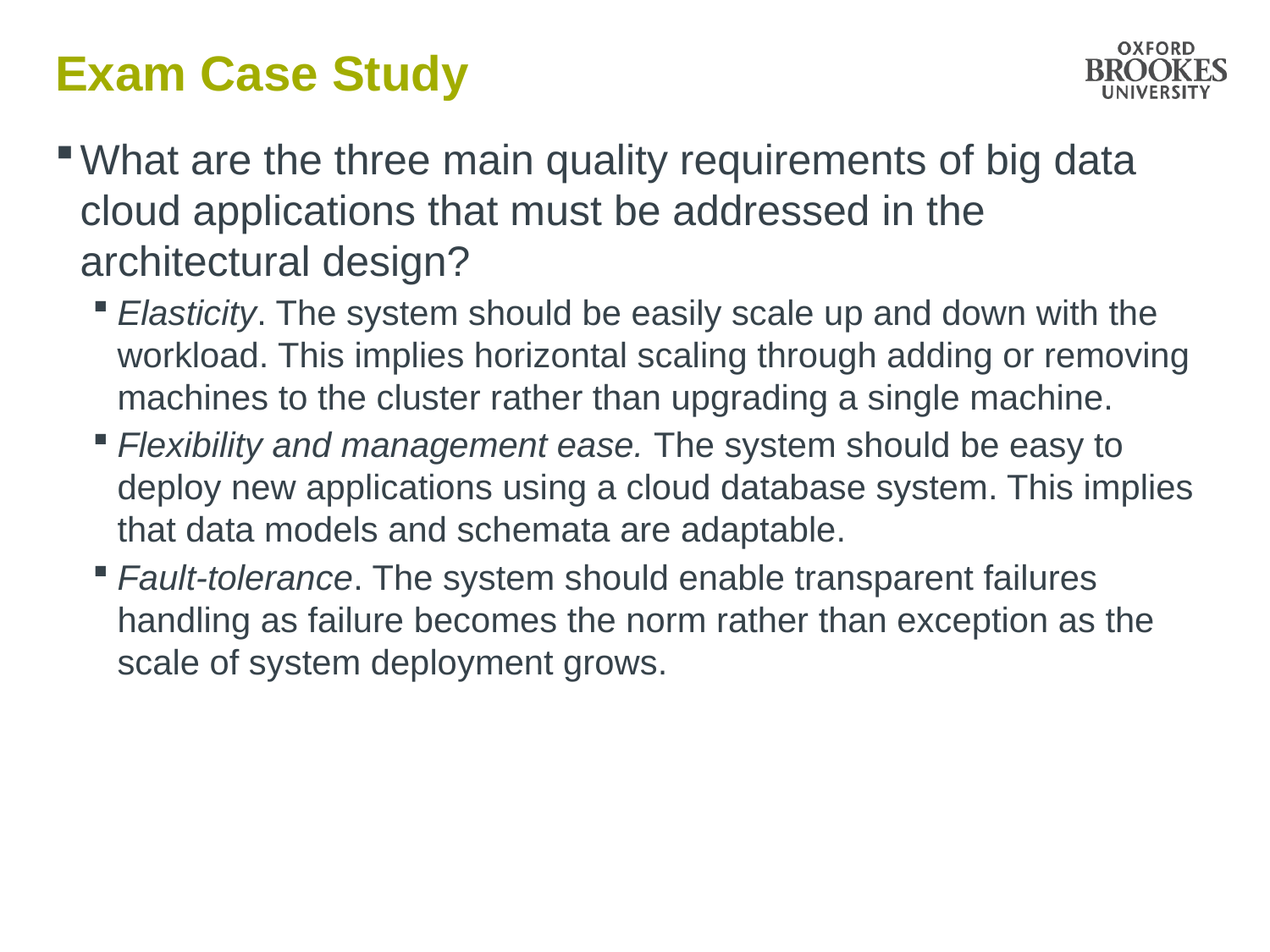

# Exam Case Study
What are the three main quality requirements of big data cloud applications that must be addressed in the architectural design?
Elasticity. The system should be easily scale up and down with the workload. This implies horizontal scaling through adding or removing machines to the cluster rather than upgrading a single machine.
Flexibility and management ease. The system should be easy to deploy new applications using a cloud database system. This implies that data models and schemata are adaptable.
Fault-tolerance. The system should enable transparent failures handling as failure becomes the norm rather than exception as the scale of system deployment grows.